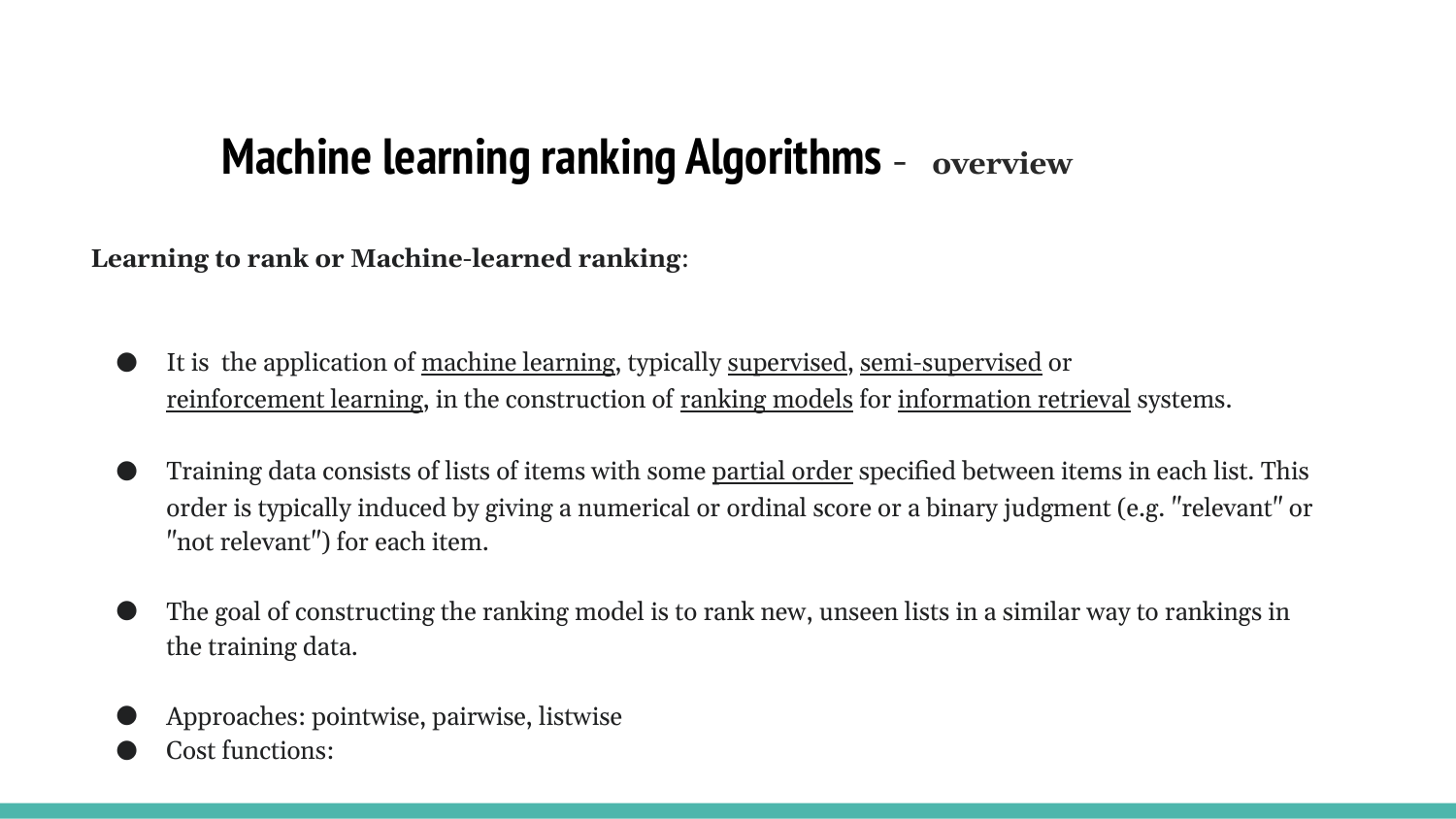

# Machine learning ranking Algorithms -  overview
Learning to rank or Machine-learned ranking:

It is  the application of machine learning, typically supervised, semi-supervised or reinforcement learning, in the construction of ranking models for information retrieval systems.

Training data consists of lists of items with some partial order specified between items in each list. This order is typically induced by giving a numerical or ordinal score or a binary judgment (e.g. "relevant" or "not relevant") for each item.

The goal of constructing the ranking model is to rank new, unseen lists in a similar way to rankings in the training data.

Approaches: pointwise, pairwise, listwise
Cost functions: